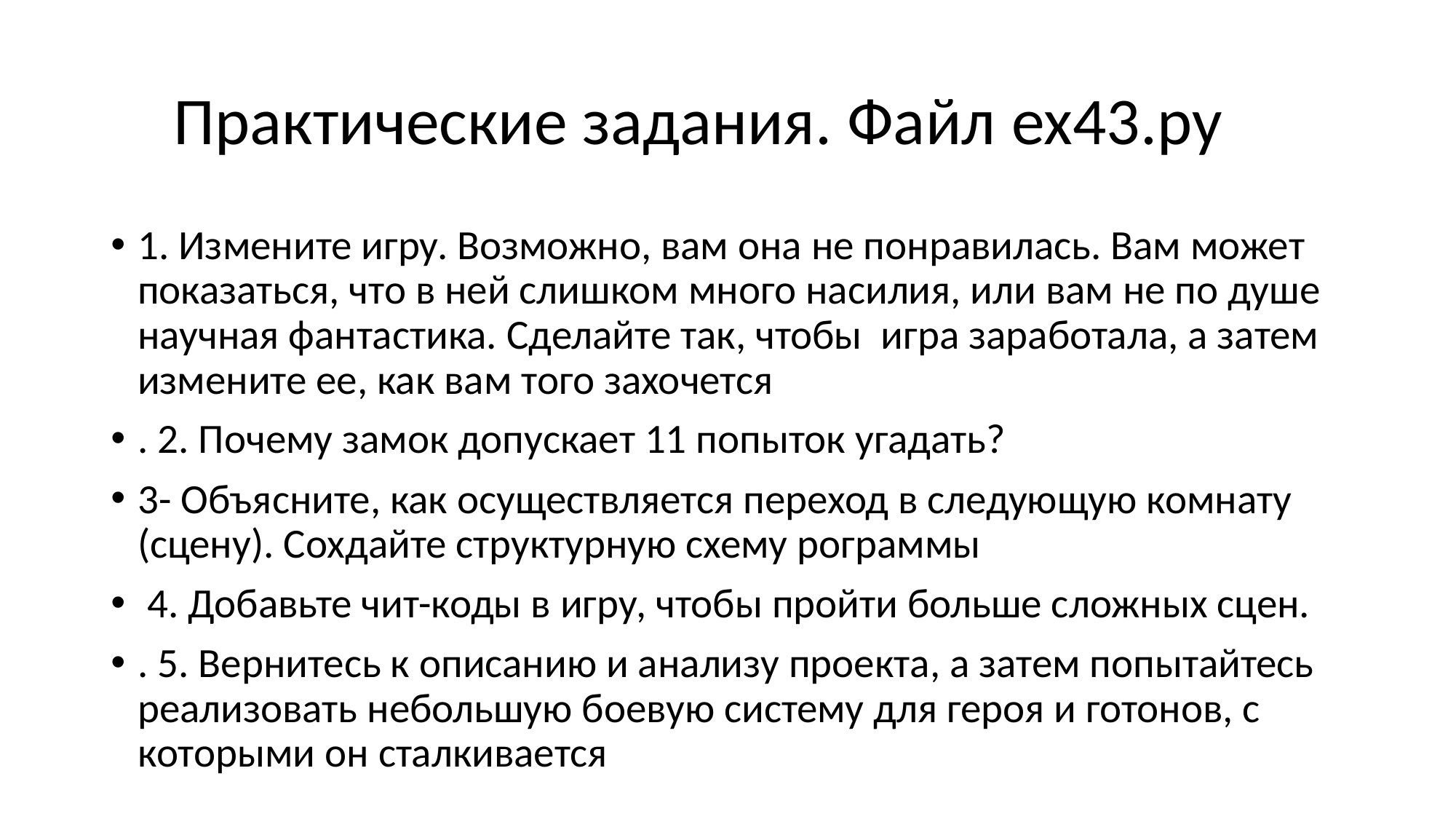

# Практические задания. Файл ex43.py
1. Измените игру. Возможно, вам она не понравилась. Вам может показаться, что в ней слишком много насилия, или вам не по душе научная фантастика. Сделайте так, чтобы  игра заработала, а затем измените ее, как вам того захочется
. 2. Почему замок допускает 11 попыток угадать?
3- Объясните, как осуществляется переход в следующую комнату (сцену). Сохдайте структурную схему рограммы
 4. Добавьте чит-коды в игру, чтобы пройти больше сложных сцен.
. 5. Вернитесь к описанию и анализу проекта, а затем попытайтесь реализовать небольшую боевую систему для героя и готонов, с которыми он сталкивается